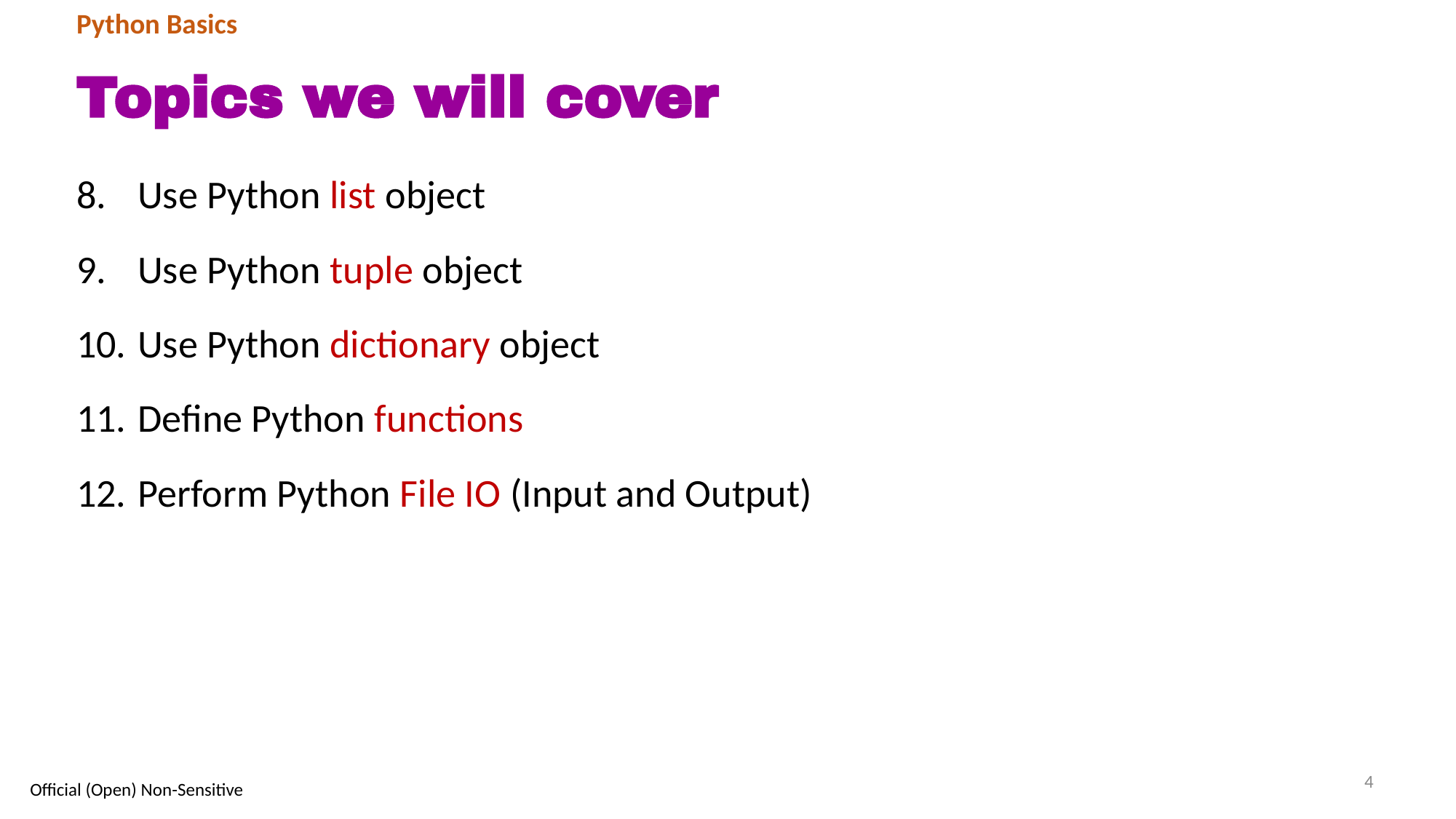

Python Basics
# Topics we will cover
Use Python list object
Use Python tuple object
Use Python dictionary object
Define Python functions
Perform Python File IO (Input and Output)
4
Official (Open) Non-Sensitive